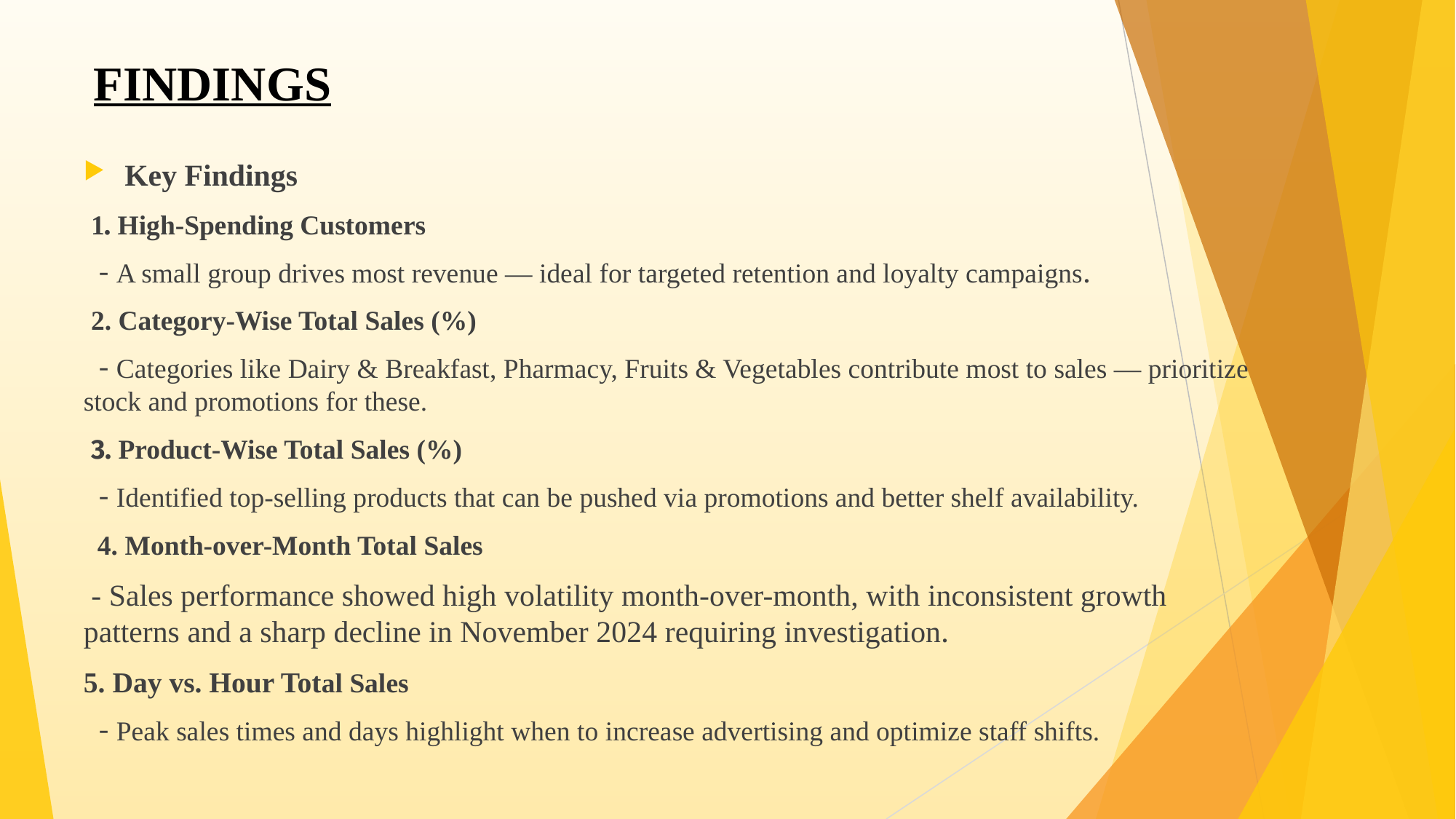

# FINDINGS
Key Findings
 1. High-Spending Customers
  - A small group drives most revenue — ideal for targeted retention and loyalty campaigns.
 2. Category-Wise Total Sales (%)
  - Categories like Dairy & Breakfast, Pharmacy, Fruits & Vegetables contribute most to sales — prioritize stock and promotions for these.
 3. Product-Wise Total Sales (%)
  - Identified top-selling products that can be pushed via promotions and better shelf availability.
  4. Month-over-Month Total Sales
 - Sales performance showed high volatility month-over-month, with inconsistent growth patterns and a sharp decline in November 2024 requiring investigation.
5. Day vs. Hour Total Sales
  - Peak sales times and days highlight when to increase advertising and optimize staff shifts.